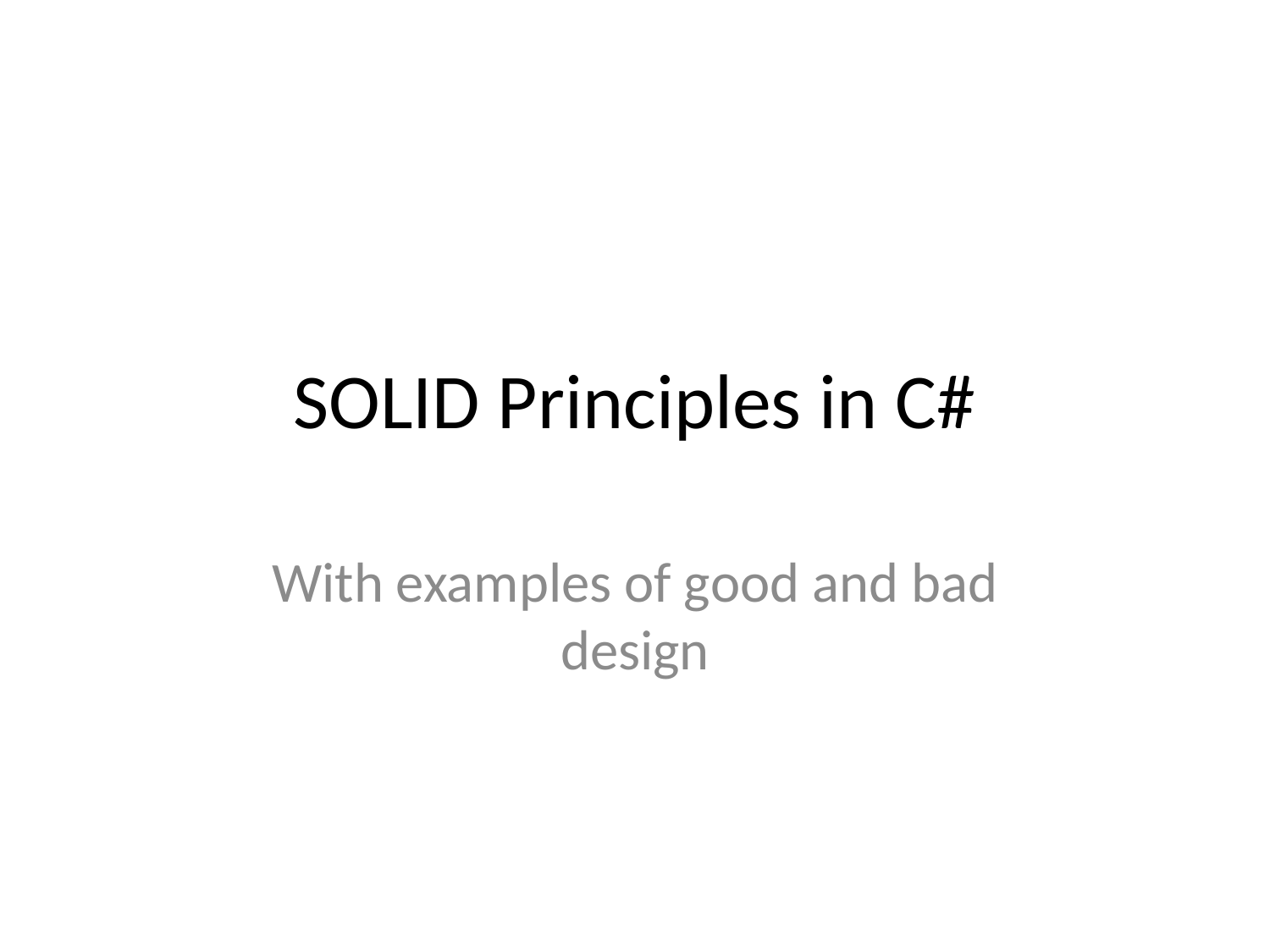

# SOLID Principles in C#
With examples of good and bad design